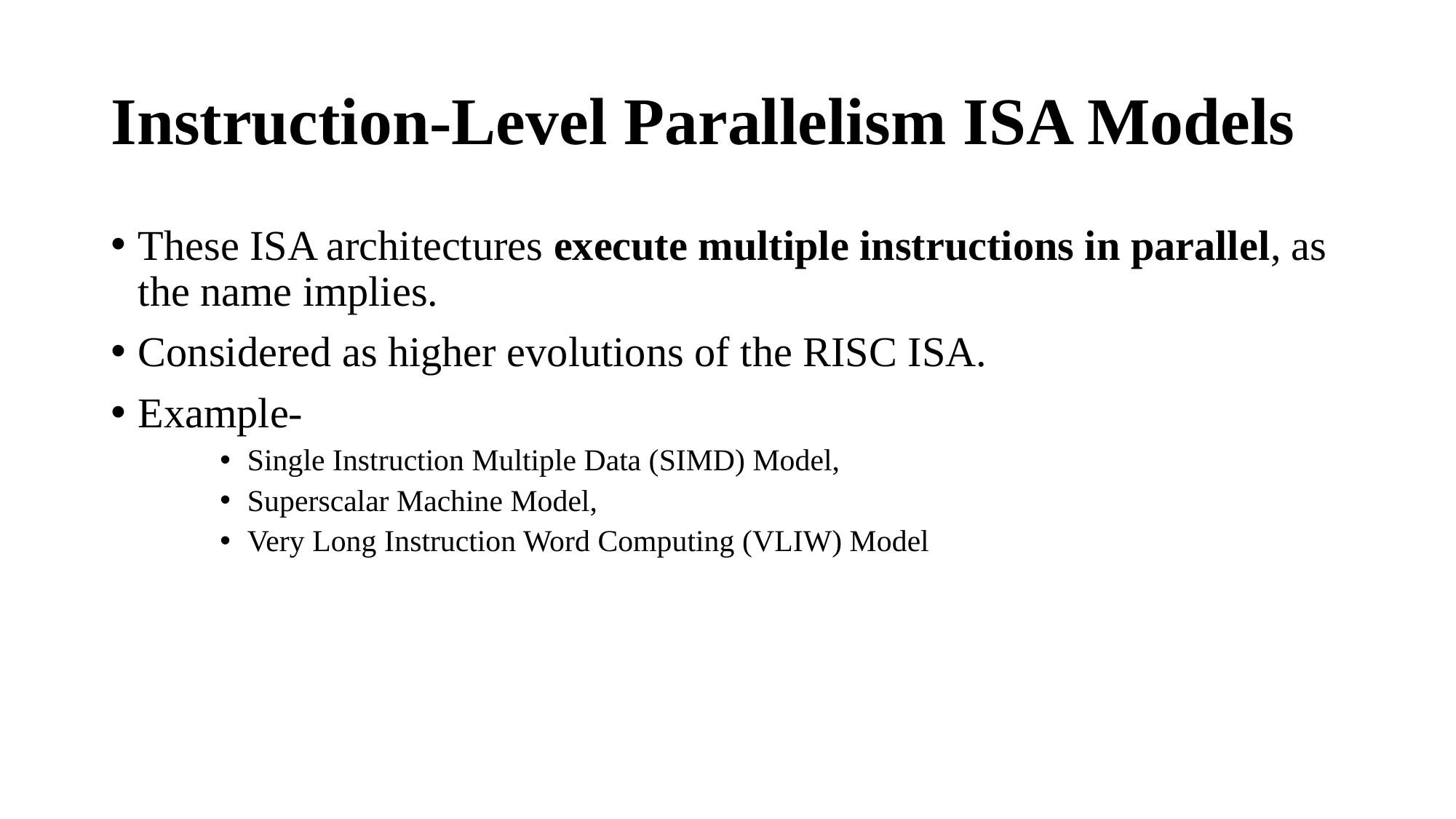

# Instruction-Level Parallelism ISA Models
These ISA architectures execute multiple instructions in parallel, as the name implies.
Considered as higher evolutions of the RISC ISA.
Example-
Single Instruction Multiple Data (SIMD) Model,
Superscalar Machine Model,
Very Long Instruction Word Computing (VLIW) Model